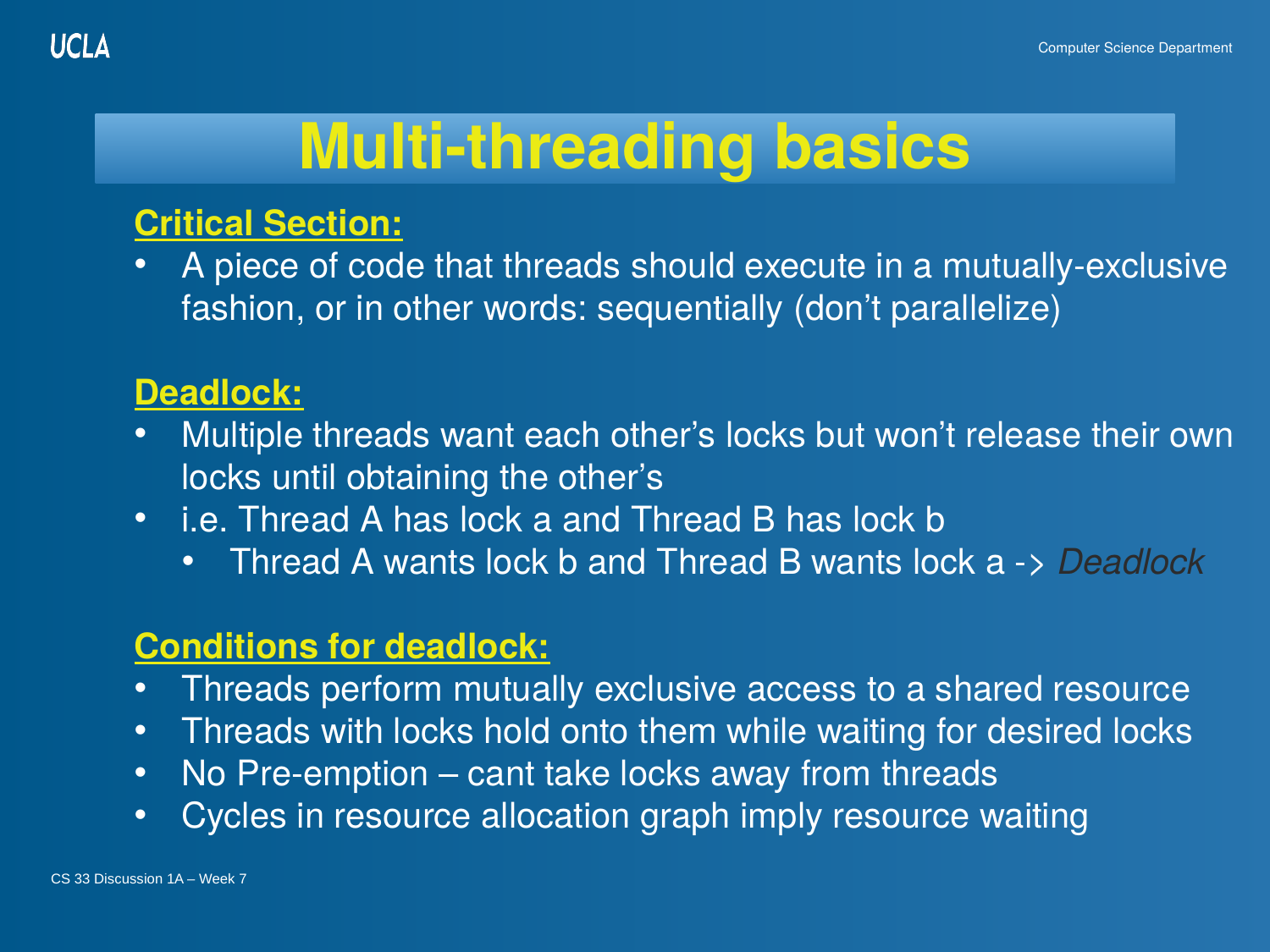

# Multi-threading basics
Critical Section:
A piece of code that threads should execute in a mutually-exclusive fashion, or in other words: sequentially (don’t parallelize)

Deadlock:
Multiple threads want each other’s locks but won’t release their own locks until obtaining the other’s
i.e. Thread A has lock a and Thread B has lock b
Thread A wants lock b and Thread B wants lock a -> Deadlock

Conditions for deadlock:
Threads perform mutually exclusive access to a shared resource
Threads with locks hold onto them while waiting for desired locks
No Pre-emption – cant take locks away from threads
Cycles in resource allocation graph imply resource waiting